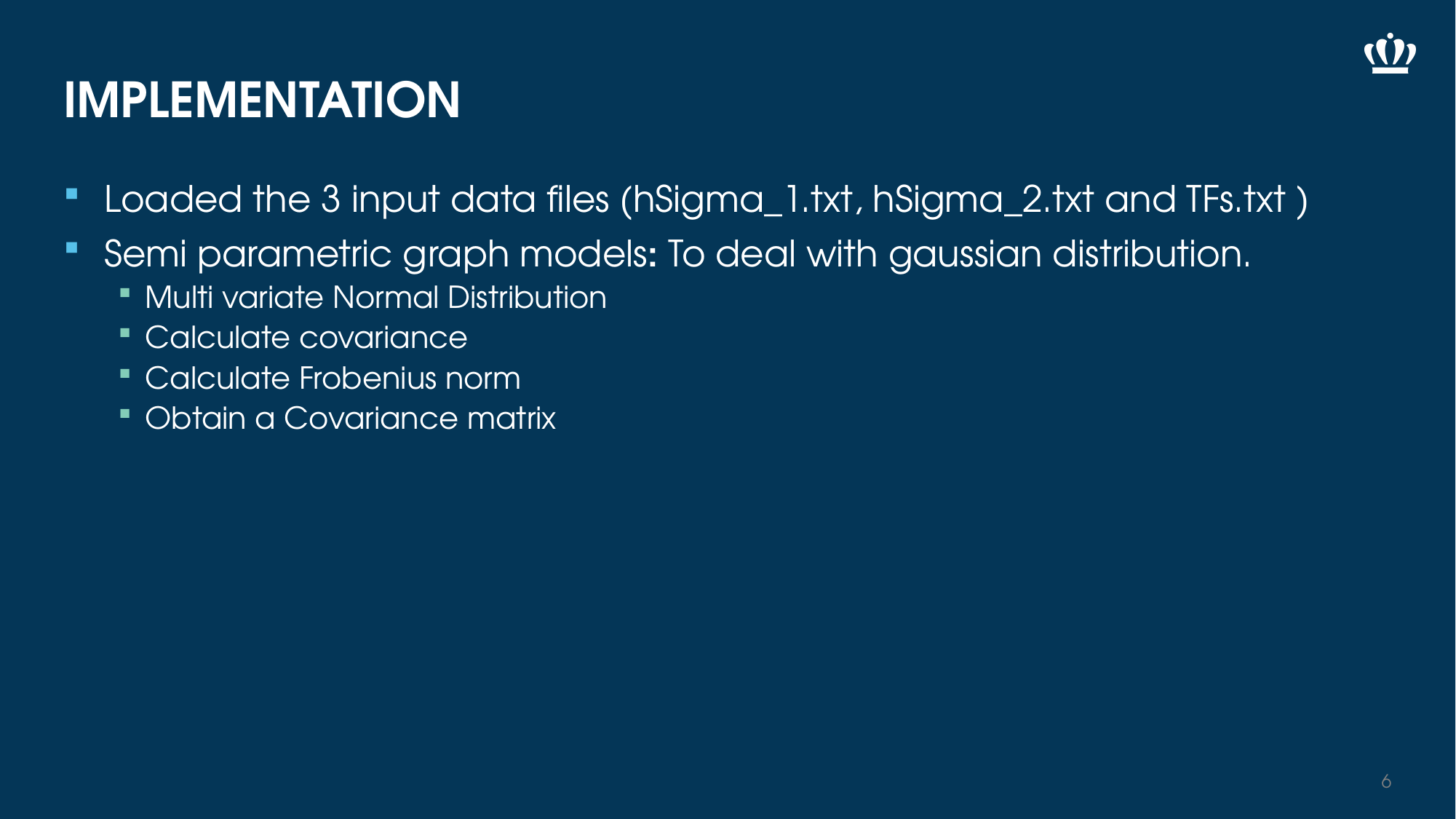

# IMPLEMENTATION
Loaded the 3 input data files (hSigma_1.txt, hSigma_2.txt and TFs.txt )
Semi parametric graph models: To deal with gaussian distribution.
Multi variate Normal Distribution
Calculate covariance
Calculate Frobenius norm
Obtain a Covariance matrix
6